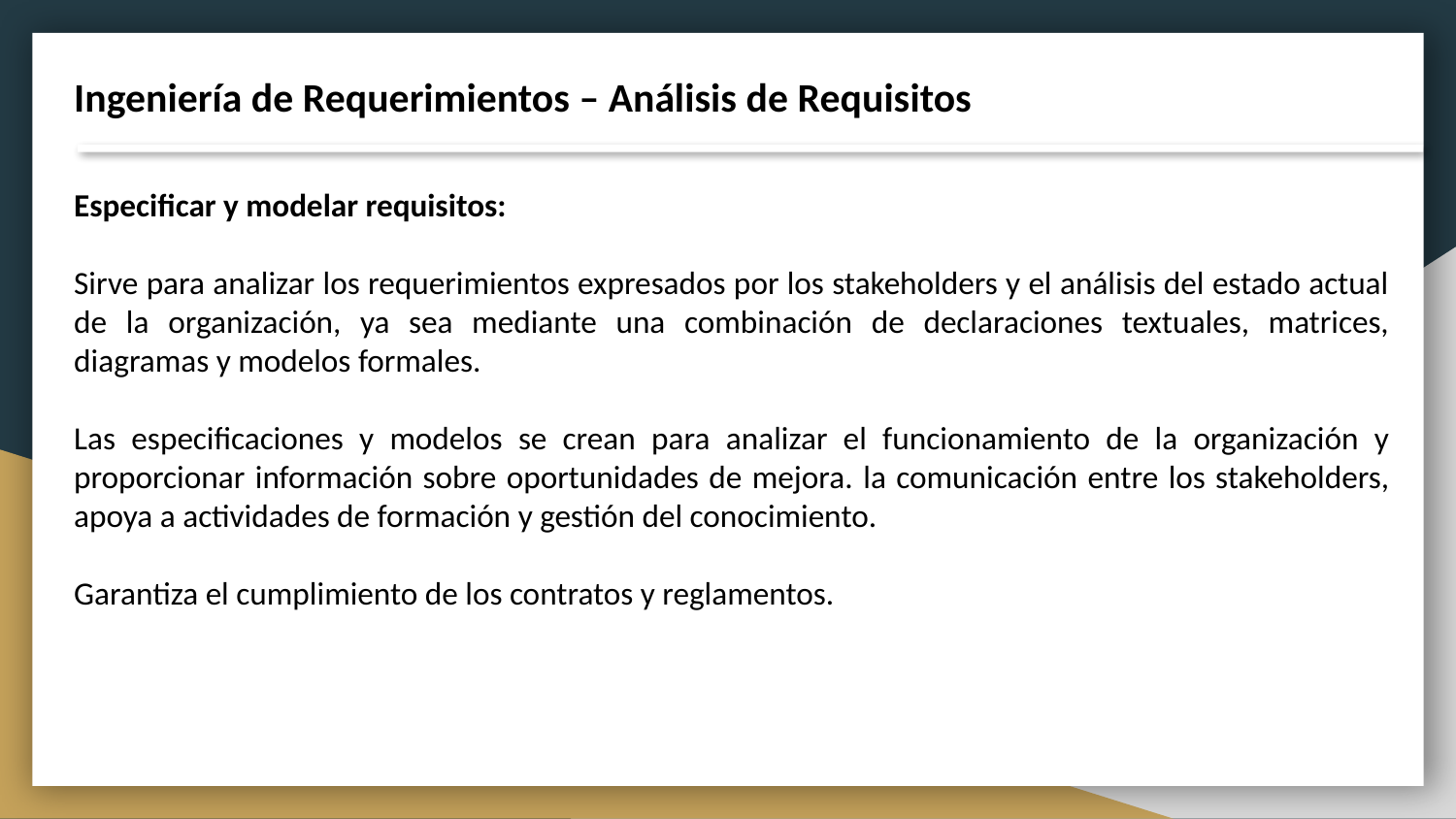

Ingeniería de Requerimientos – Análisis de Requisitos

Especificar y modelar requisitos:

Sirve para analizar los requerimientos expresados por los stakeholders y el análisis del estado actual de la organización, ya sea mediante una combinación de declaraciones textuales, matrices, diagramas y modelos formales.

Las especificaciones y modelos se crean para analizar el funcionamiento de la organización y proporcionar información sobre oportunidades de mejora. la comunicación entre los stakeholders, apoya a actividades de formación y gestión del conocimiento.

Garantiza el cumplimiento de los contratos y reglamentos.